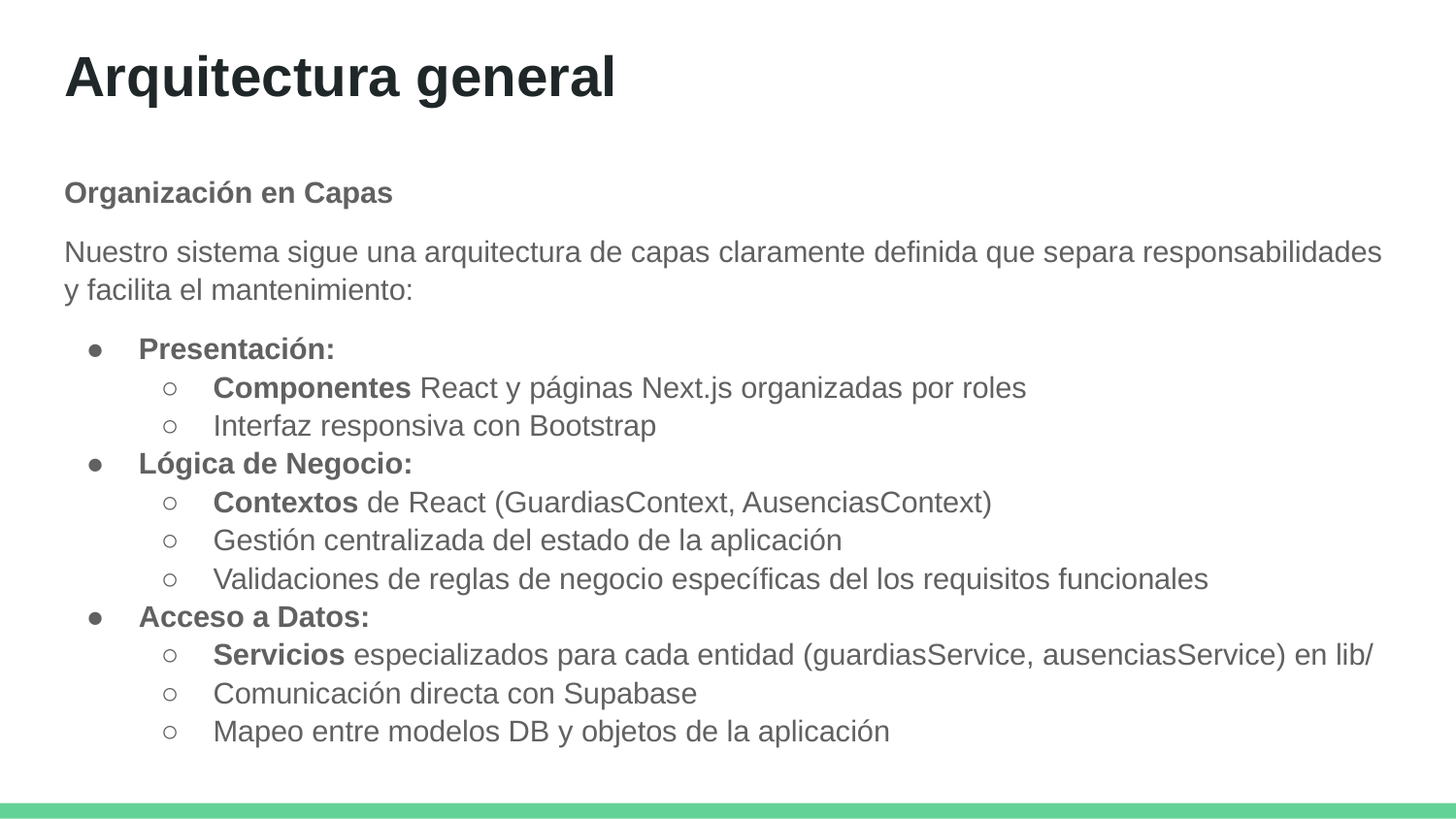

# Arquitectura general
Organización en Capas
Nuestro sistema sigue una arquitectura de capas claramente definida que separa responsabilidades y facilita el mantenimiento:
Presentación:
Componentes React y páginas Next.js organizadas por roles
Interfaz responsiva con Bootstrap
Lógica de Negocio:
Contextos de React (GuardiasContext, AusenciasContext)
Gestión centralizada del estado de la aplicación
Validaciones de reglas de negocio específicas del los requisitos funcionales
Acceso a Datos:
Servicios especializados para cada entidad (guardiasService, ausenciasService) en lib/
Comunicación directa con Supabase
Mapeo entre modelos DB y objetos de la aplicación